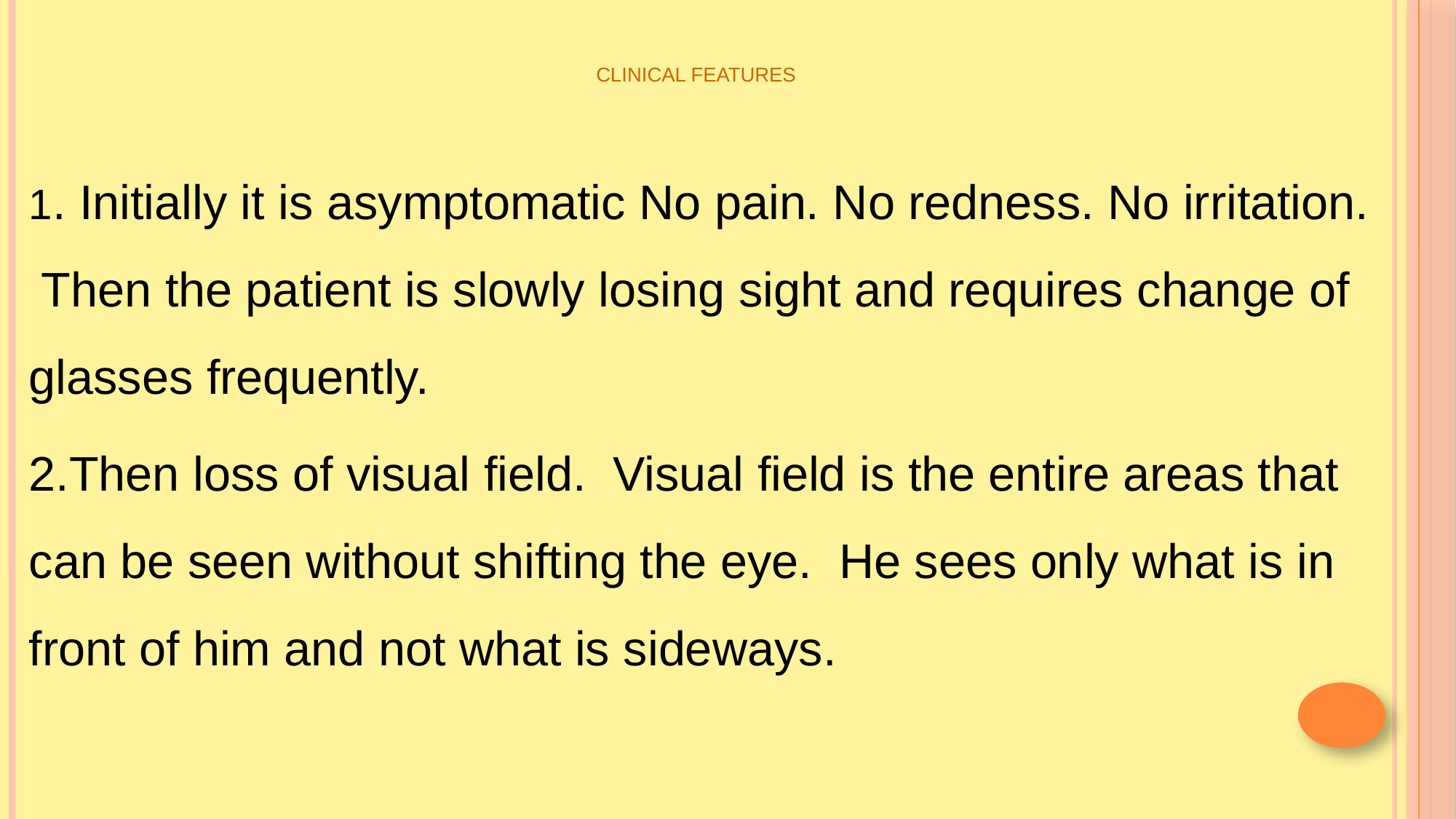

# clinical features
1. Initially it is asymptomatic No pain. No redness. No irritation.  Then the patient is slowly losing sight and requires change of glasses frequently.
2.Then loss of visual field.  Visual field is the entire areas that can be seen without shifting the eye.  He sees only what is in front of him and not what is sideways.